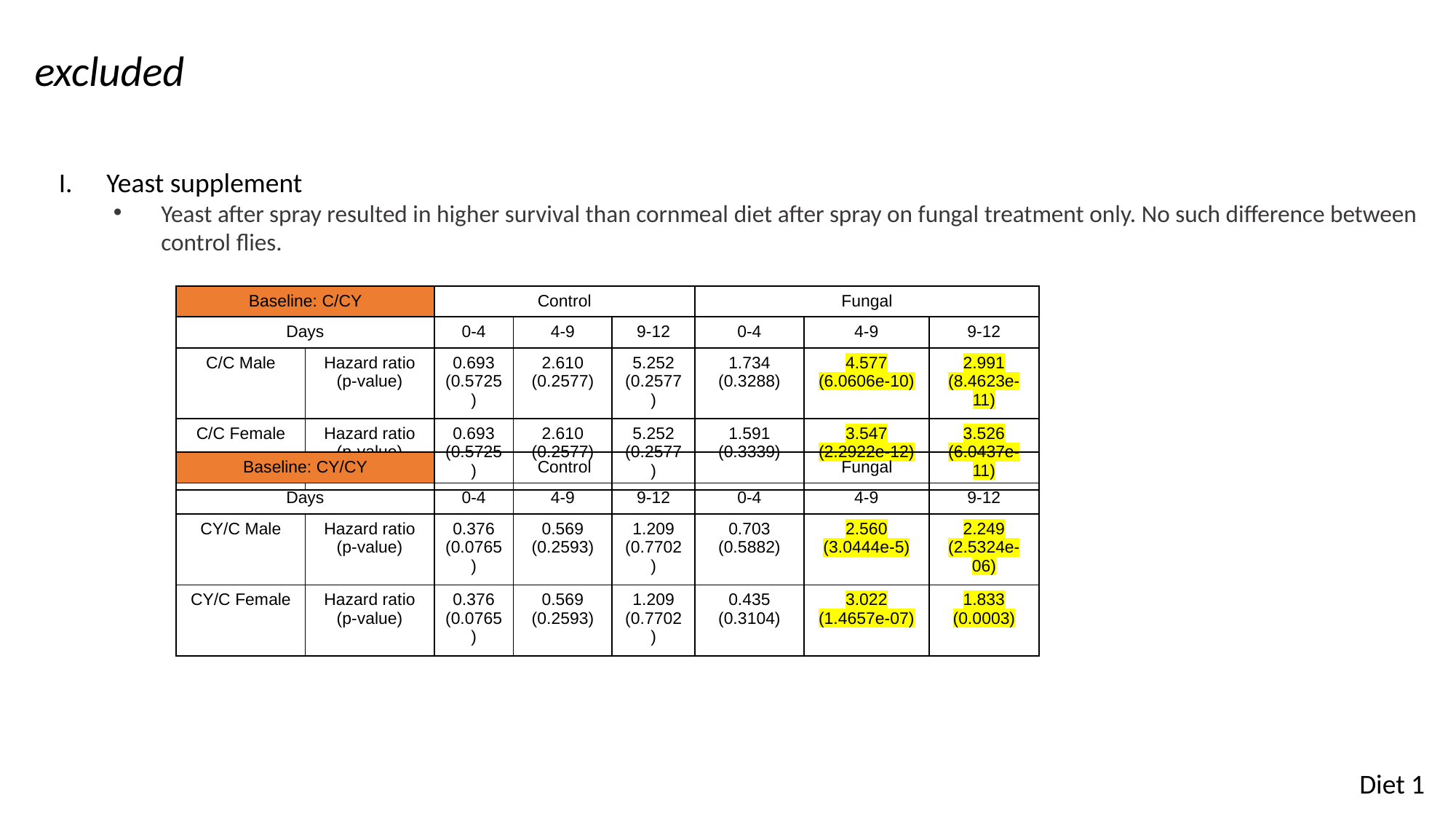

excluded
Yeast supplement
Yeast after spray resulted in higher survival than cornmeal diet after spray on fungal treatment only. No such difference between control flies.

| Baseline: C/CY |  | Control |  |  | Fungal |  |  |
| --- | --- | --- | --- | --- | --- | --- | --- |
| Days |  | 0-4 | 4-9 | 9-12 | 0-4 | 4-9 | 9-12 |
| C/C Male | Hazard ratio (p-value) | 0.693 (0.5725) | 2.610 (0.2577) | 5.252 (0.2577) | 1.734 (0.3288) | 4.577 (6.0606e-10) | 2.991 (8.4623e-11) |
| C/C Female | Hazard ratio (p-value) | 0.693 (0.5725) | 2.610 (0.2577) | 5.252 (0.2577) | 1.591 (0.3339) | 3.547 (2.2922e-12) | 3.526 (6.0437e-11) |
| Baseline: CY/CY |  | Control |  |  | Fungal |  |  |
| --- | --- | --- | --- | --- | --- | --- | --- |
| Days |  | 0-4 | 4-9 | 9-12 | 0-4 | 4-9 | 9-12 |
| CY/C Male | Hazard ratio (p-value) | 0.376 (0.0765) | 0.569 (0.2593) | 1.209 (0.7702) | 0.703 (0.5882) | 2.560 (3.0444e-5) | 2.249 (2.5324e-06) |
| CY/C Female | Hazard ratio (p-value) | 0.376 (0.0765) | 0.569 (0.2593) | 1.209 (0.7702) | 0.435 (0.3104) | 3.022 (1.4657e-07) | 1.833 (0.0003) |
Diet 1